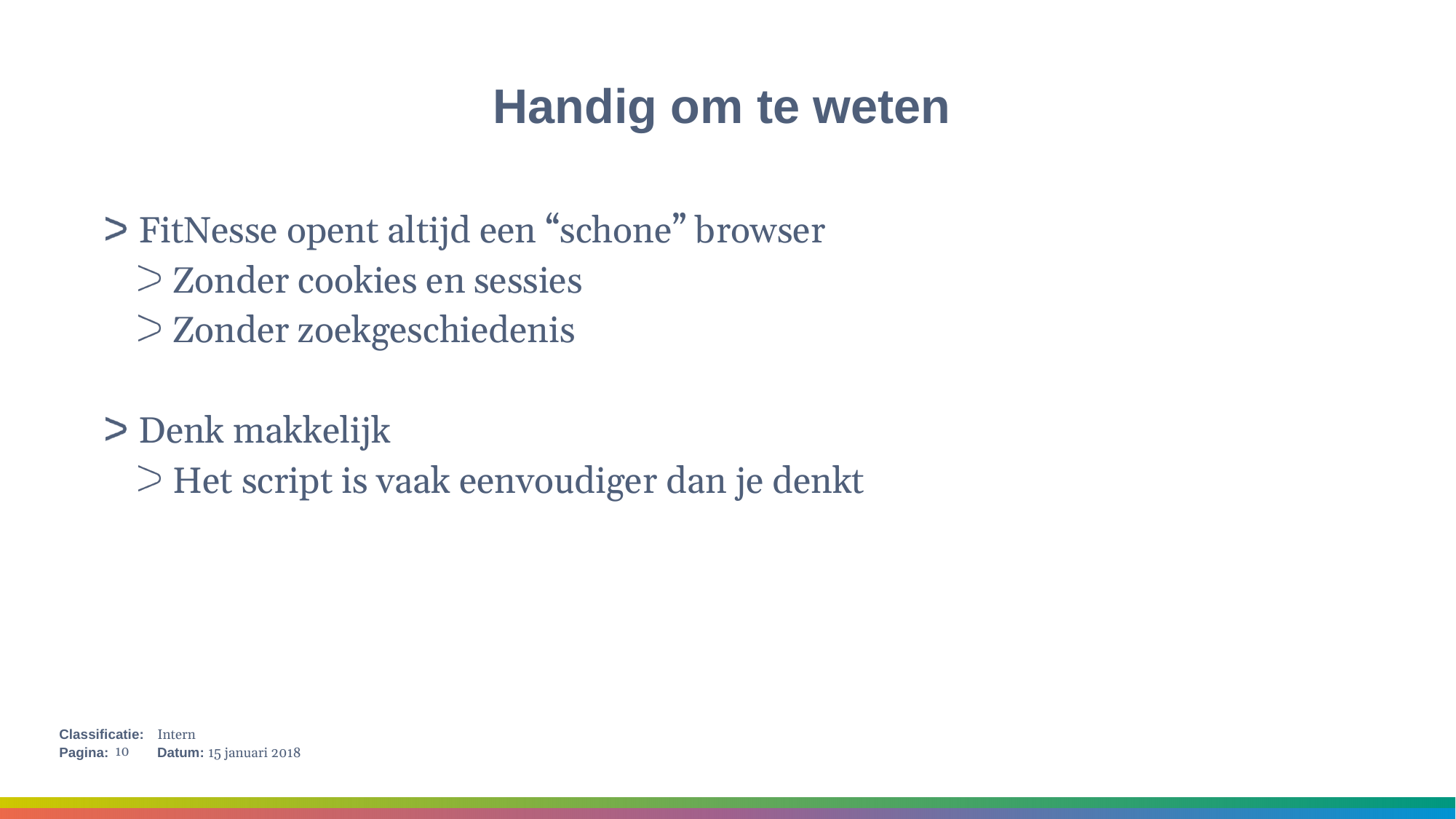

# Handig om te weten
FitNesse opent altijd een “schone” browser
Zonder cookies en sessies
Zonder zoekgeschiedenis

Denk makkelijk
Het script is vaak eenvoudiger dan je denkt
10
15 januari 2018